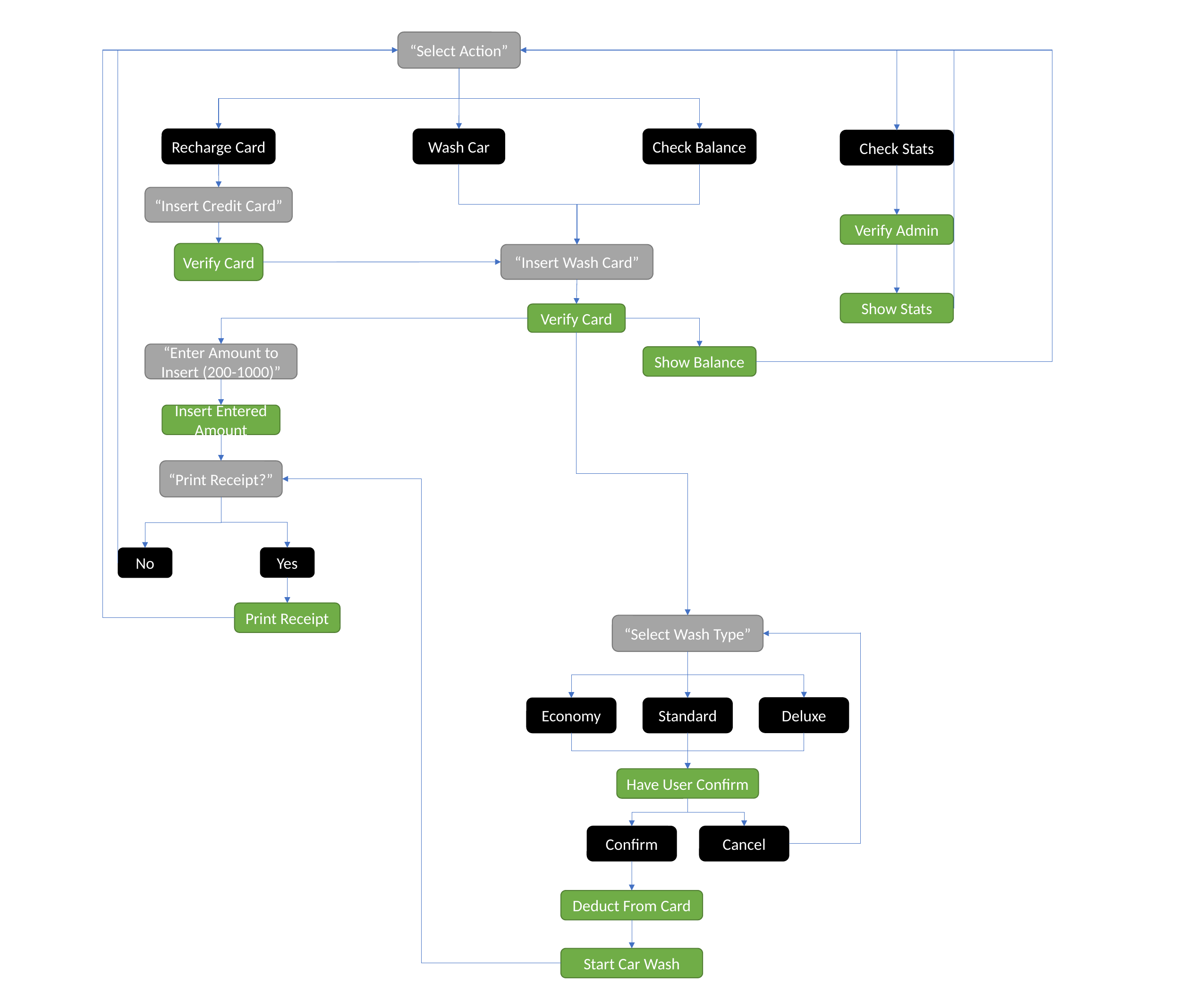

“Select Action”
Recharge Card
Wash Car
Check Balance
Check Stats
“Insert Credit Card”
Verify Admin
Verify Card
“Insert Wash Card”
Show Stats
Verify Card
“Enter Amount to Insert (200-1000)”
Show Balance
Insert Entered Amount
“Print Receipt?”
Yes
No
Print Receipt
“Select Wash Type”
Deluxe
Economy
Standard
Have User Confirm
Confirm
Cancel
Deduct From Card
Start Car Wash